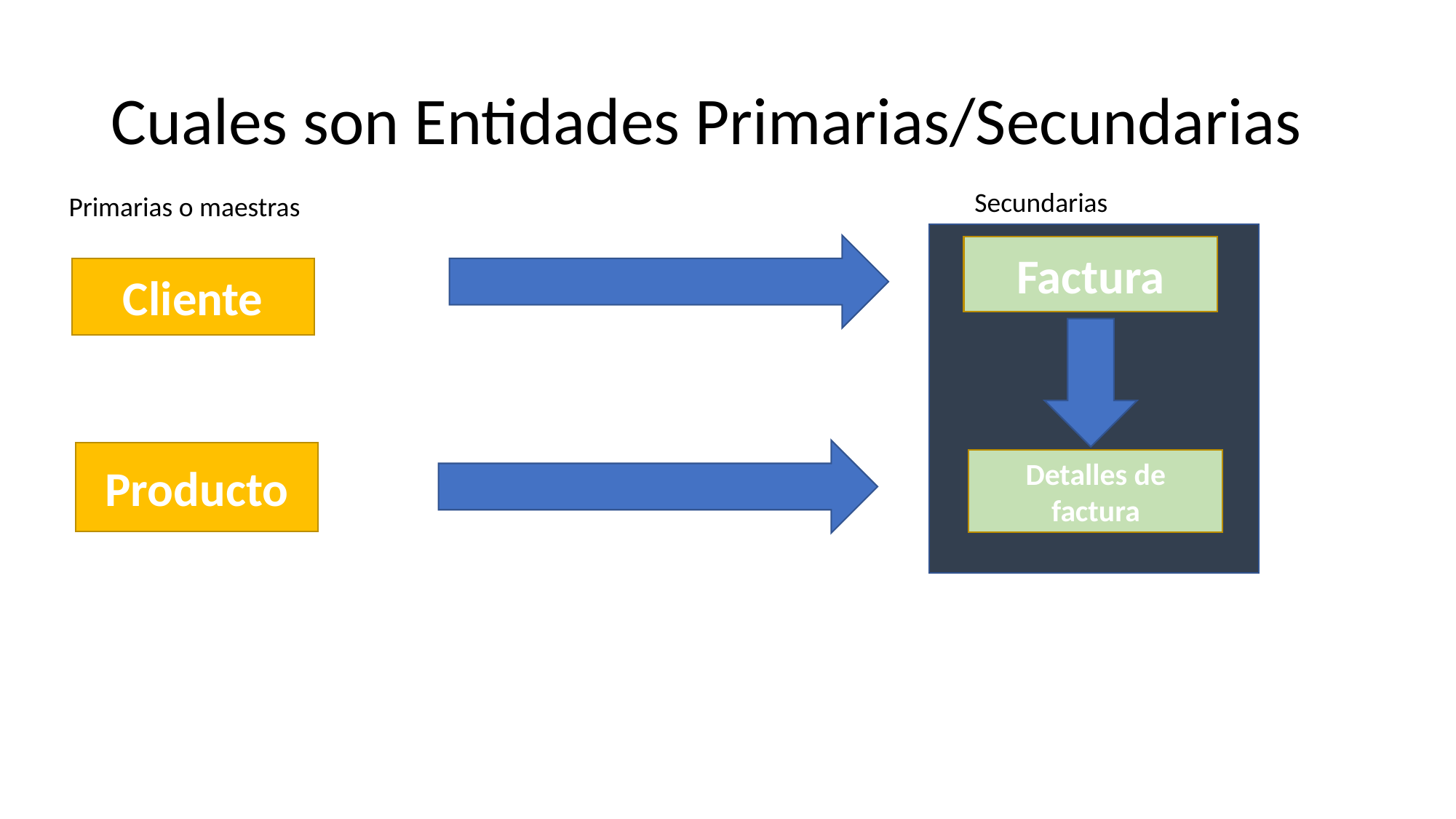

# Cuales son Entidades Primarias/Secundarias
Secundarias
Primarias o maestras

Factura
Cliente

Producto
Detalles de factura